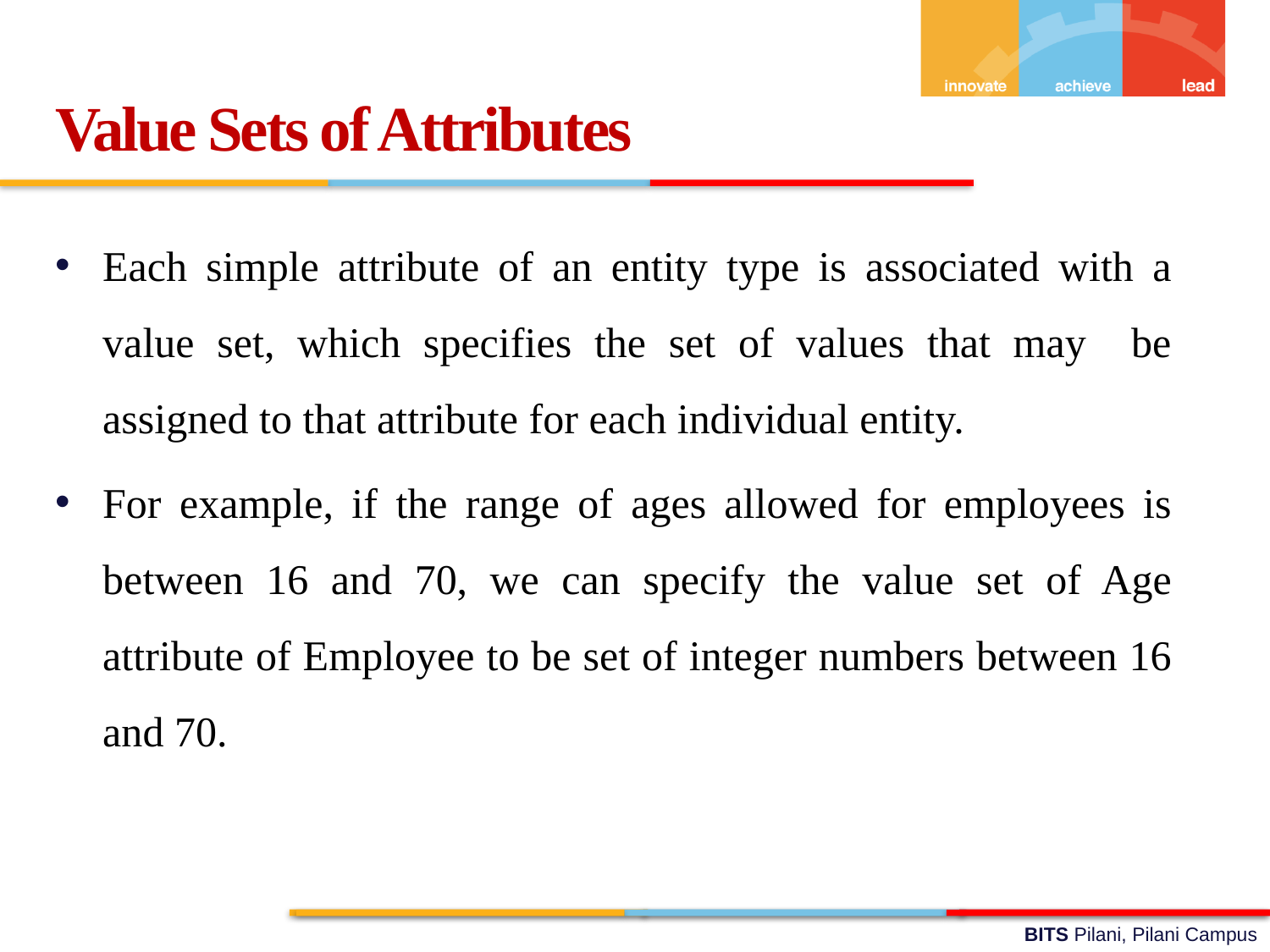

Value Sets of Attributes
Each simple attribute of an entity type is associated with a value set, which specifies the set of values that may  be assigned to that attribute for each individual entity.
For example, if the range of ages allowed for employees is between 16 and 70, we can specify the value set of Age attribute of Employee to be set of integer numbers between 16 and 70.